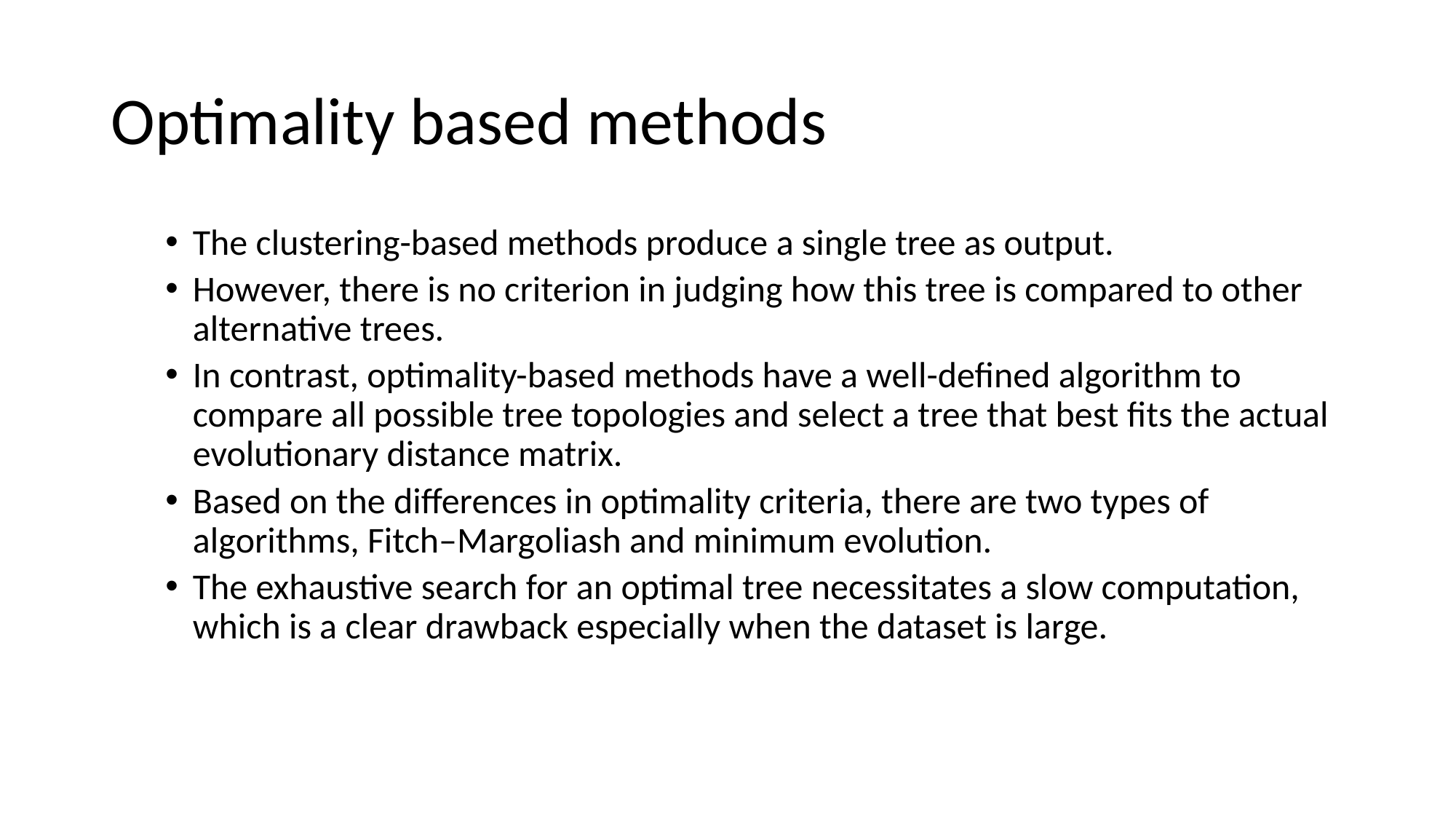

# Optimality based methods
The clustering-based methods produce a single tree as output.
However, there is no criterion in judging how this tree is compared to other alternative trees.
In contrast, optimality-based methods have a well-defined algorithm to compare all possible tree topologies and select a tree that best fits the actual evolutionary distance matrix.
Based on the differences in optimality criteria, there are two types of algorithms, Fitch–Margoliash and minimum evolution.
The exhaustive search for an optimal tree necessitates a slow computation, which is a clear drawback especially when the dataset is large.